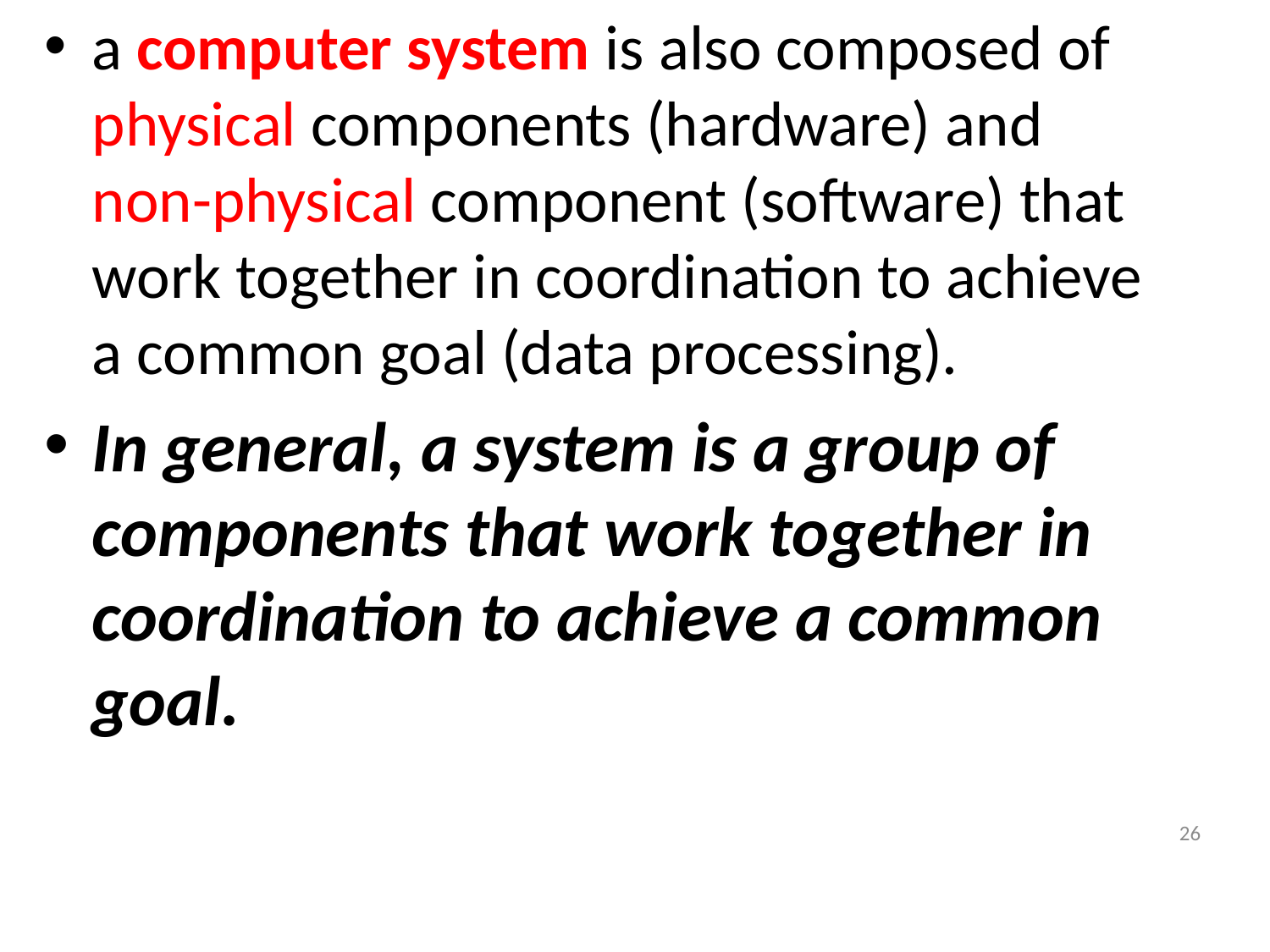

a computer system is also composed of physical components (hardware) and non-physical component (software) that work together in coordination to achieve a common goal (data processing).
In general, a system is a group of components that work together in coordination to achieve a common goal.

26